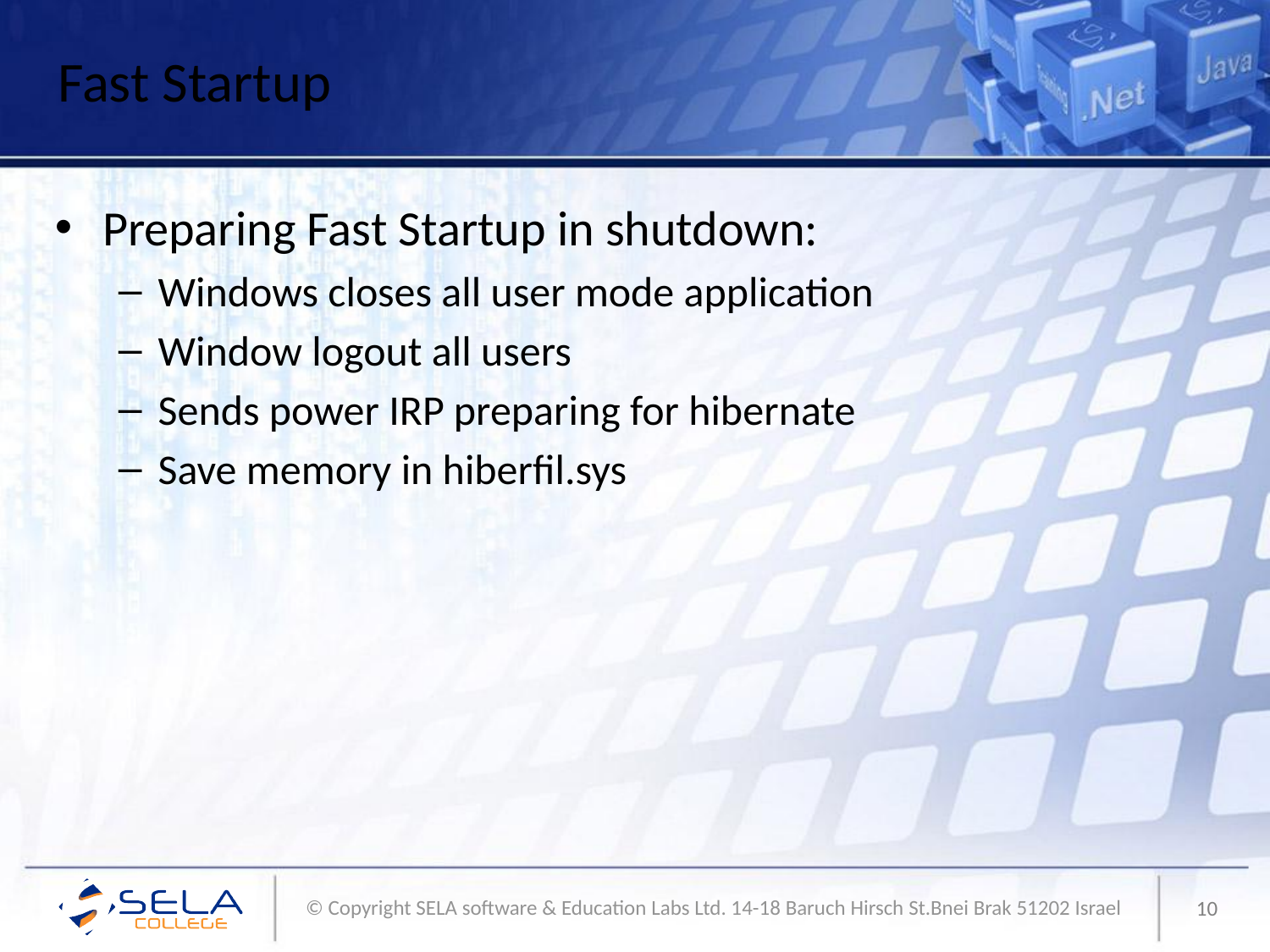

# Fast Startup
Preparing Fast Startup in shutdown:
Windows closes all user mode application
Window logout all users
Sends power IRP preparing for hibernate
Save memory in hiberfil.sys

10
© Copyright SELA software & Education Labs Ltd. 14-18 Baruch Hirsch St.Bnei Brak 51202 Israel